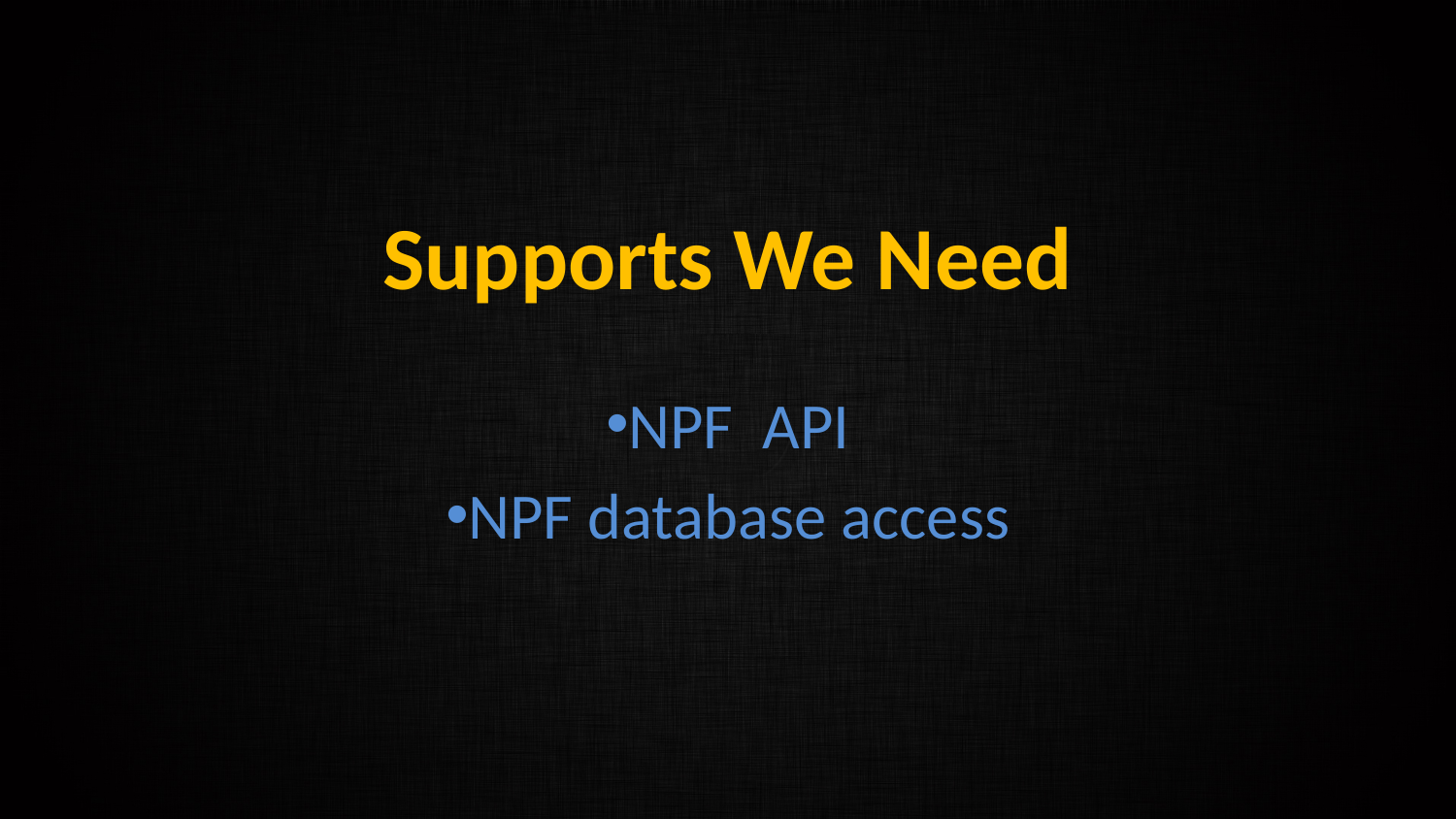

# Supports We Need
NPF  API
NPF database access